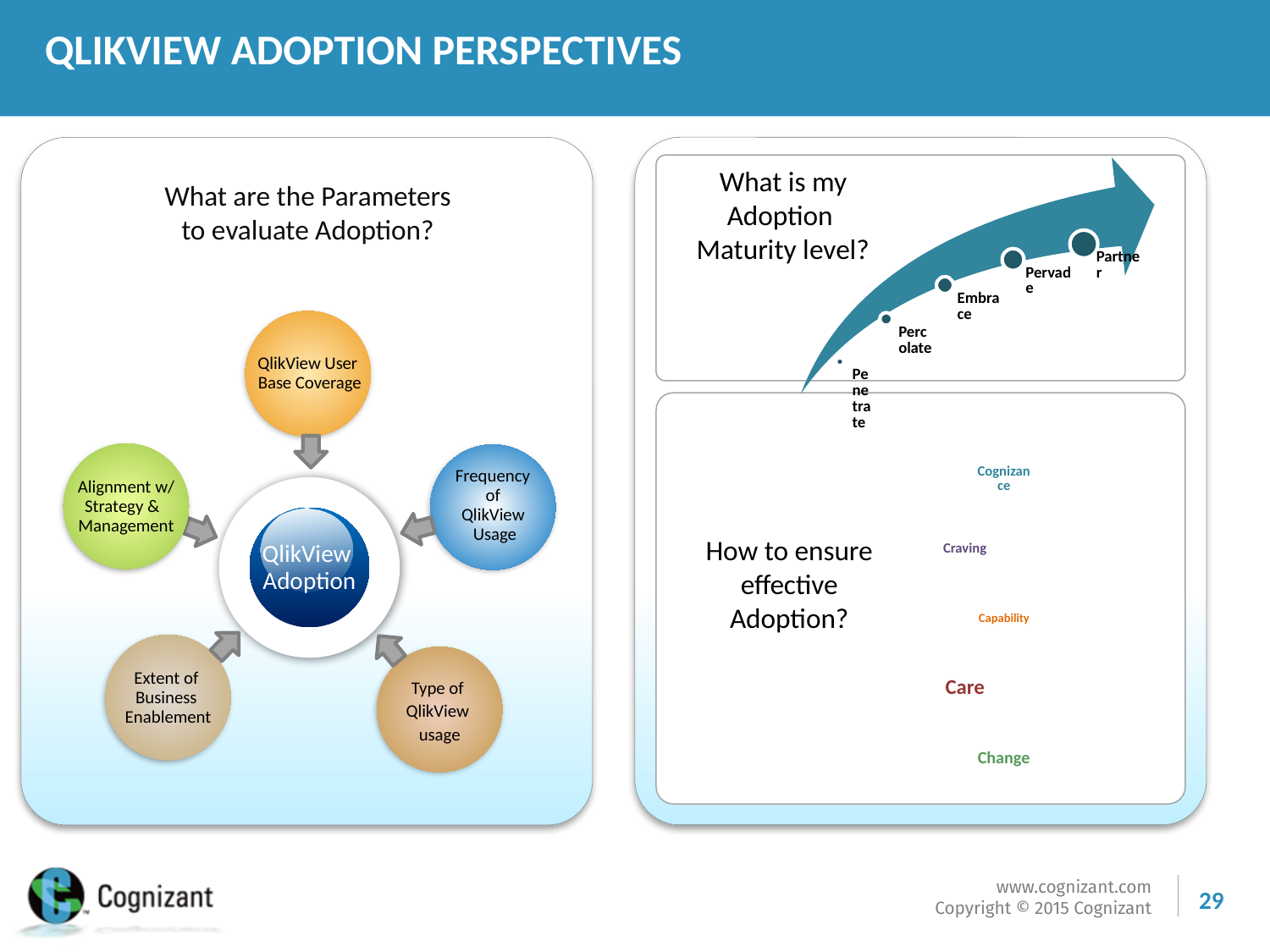

QLIKVIEW ADOPTION PERSPECTIVES

Penetrate
Percolate
Embrace
Partner
Pervade
What are the Parameters
to evaluate Adoption?
What is my Adoption
Maturity level?

QlikView User
Base Coverage

Frequency
of
QlikView
Usage
Alignment w/
Strategy &
Management

QlikView
Adoption

Extent of
Business
Enablement
Type of
QlikView
usage

Cognizance
Craving
Capability
Care
Change
How to ensure
effective Adoption?